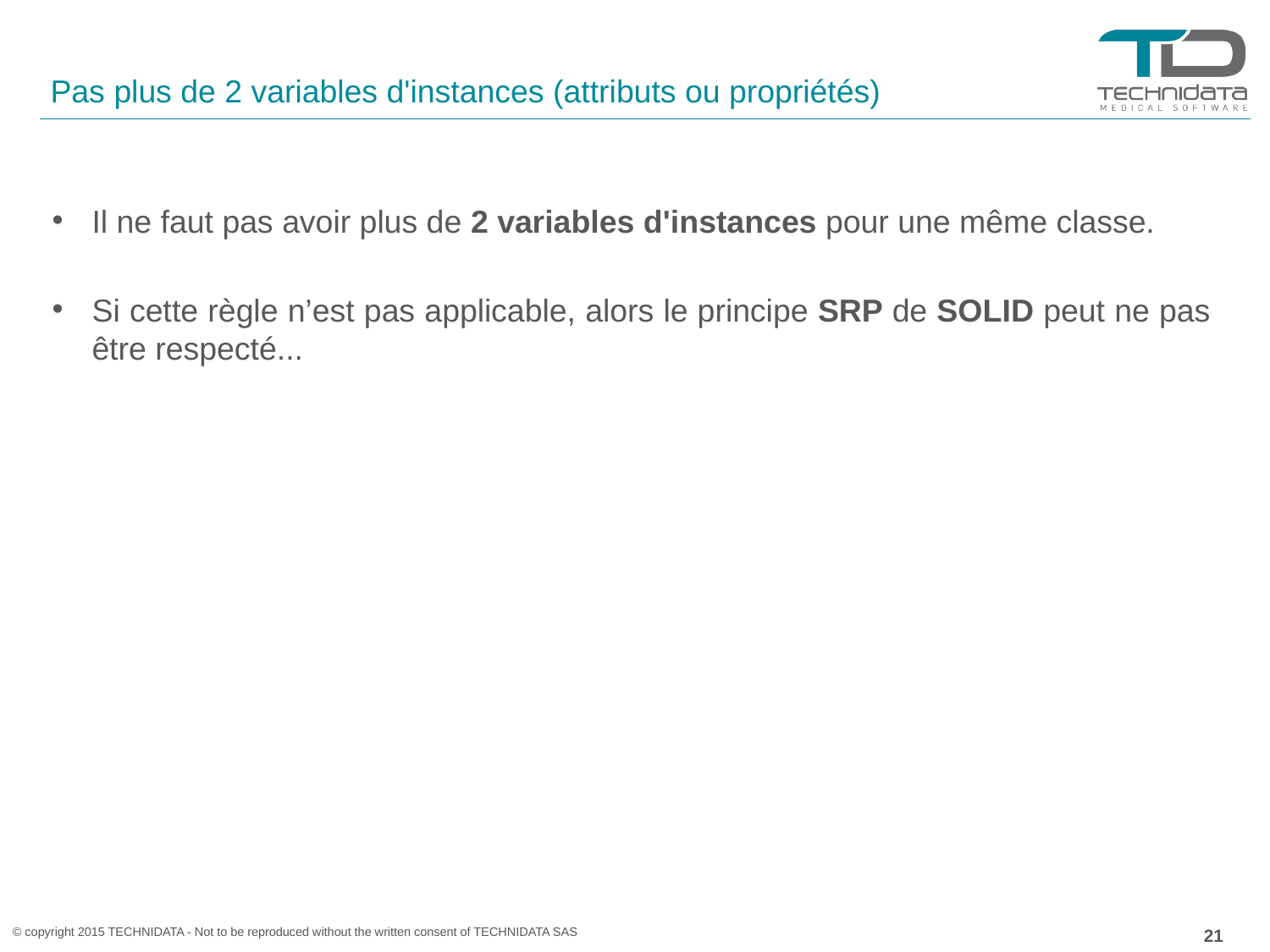

# Pas plus de 2 variables d'instances (attributs ou propriétés)

Il ne faut pas avoir plus de 2 variables d'instances pour une même classe.

Si cette règle n’est pas applicable, alors le principe SRP de SOLID peut ne pas être respecté...